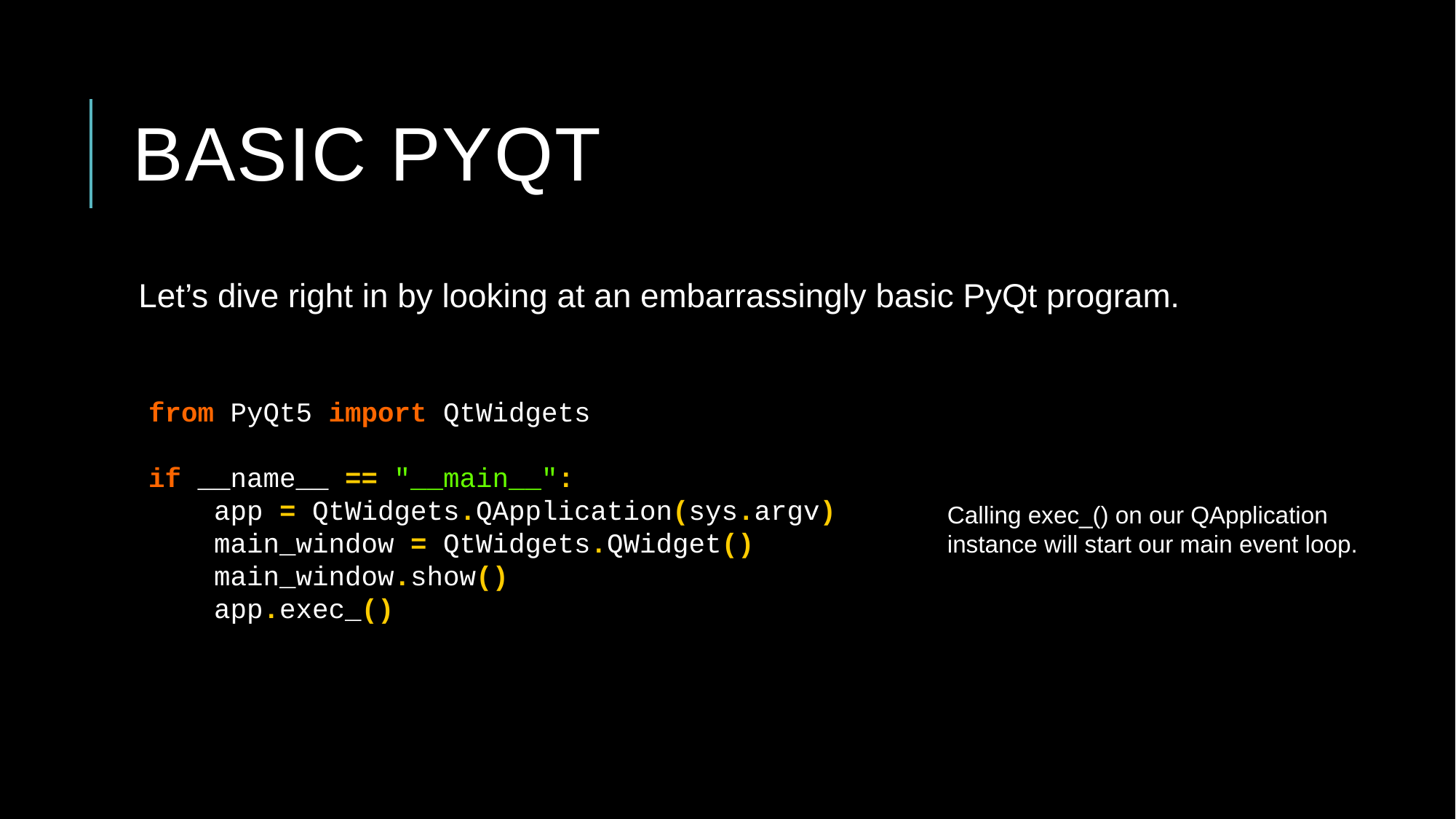

# Basic pyqt
Let’s dive right in by looking at an embarrassingly basic PyQt program.

from PyQt5 import QtWidgets
if __name__ == "__main__":
    app = QtWidgets.QApplication(sys.argv)
    main_window = QtWidgets.QWidget()
    main_window.show()
    app.exec_()
Calling exec_() on our QApplication instance will start our main event loop.